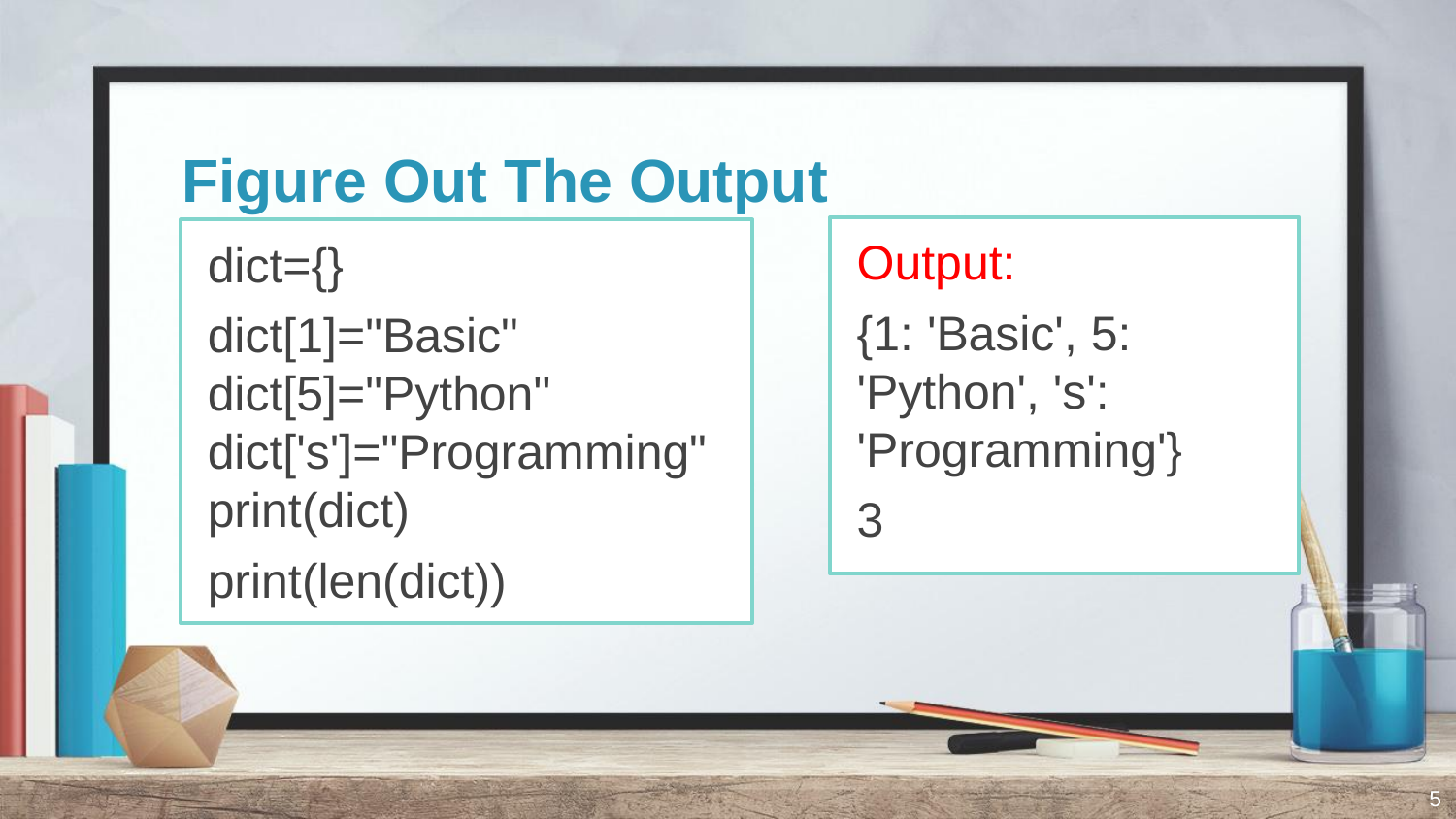

# Figure Out The Output
Output:
{1: 'Basic', 5: 'Python', 's': 'Programming'}
3
dict={}
dict[1]="Basic" dict[5]="Python" dict['s']="Programming" print(dict)
print(len(dict))
5